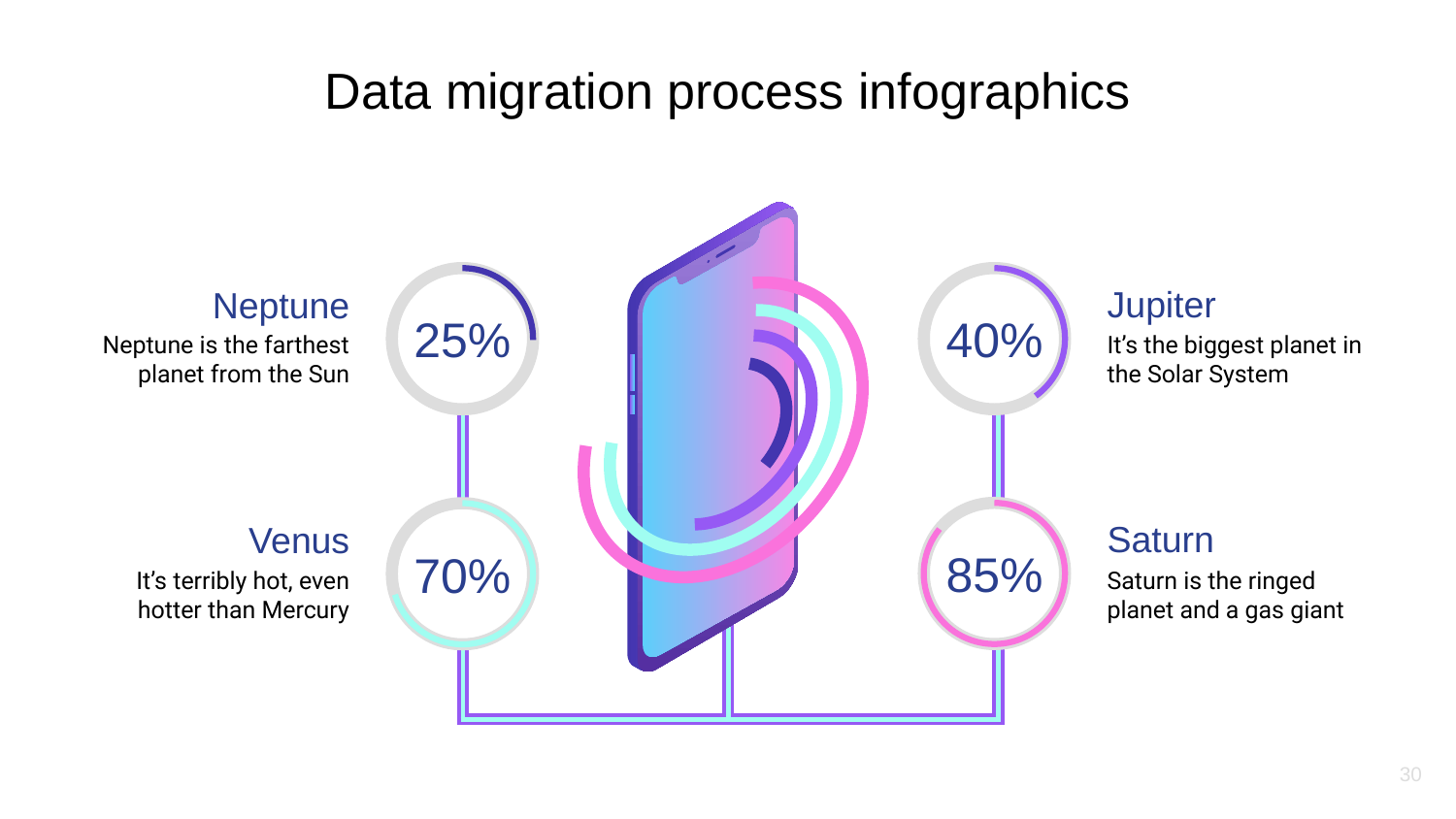

# Data migration process infographics

Jupiter
It’s the biggest planet in the Solar System
Neptune
Neptune is the farthest planet from the Sun

40%
25%

Saturn
Saturn is the ringed planet and a gas giant
Venus
It’s terribly hot, even hotter than Mercury
85%
70%
30